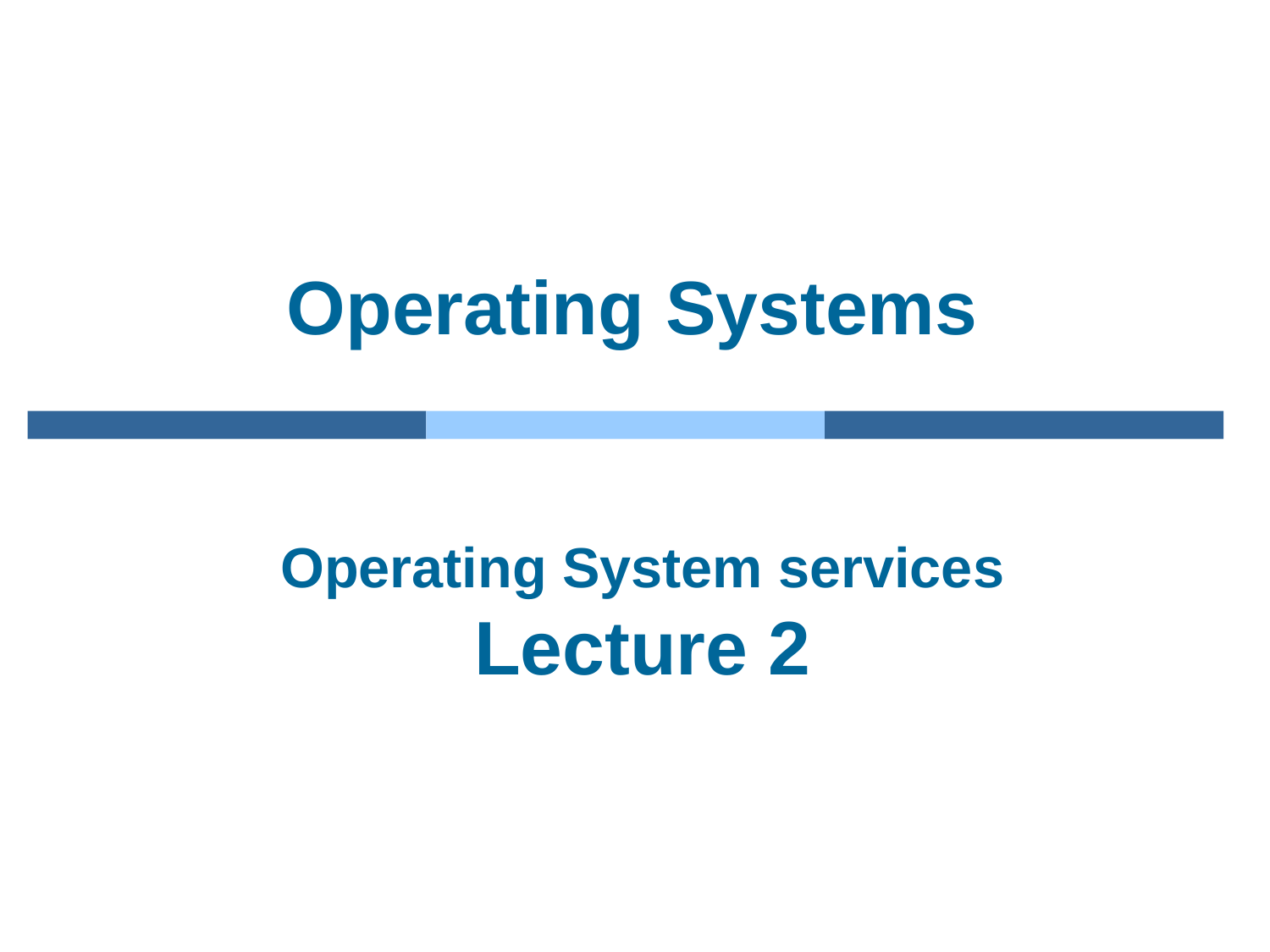

# Operating Systems Operating System services Lecture 2